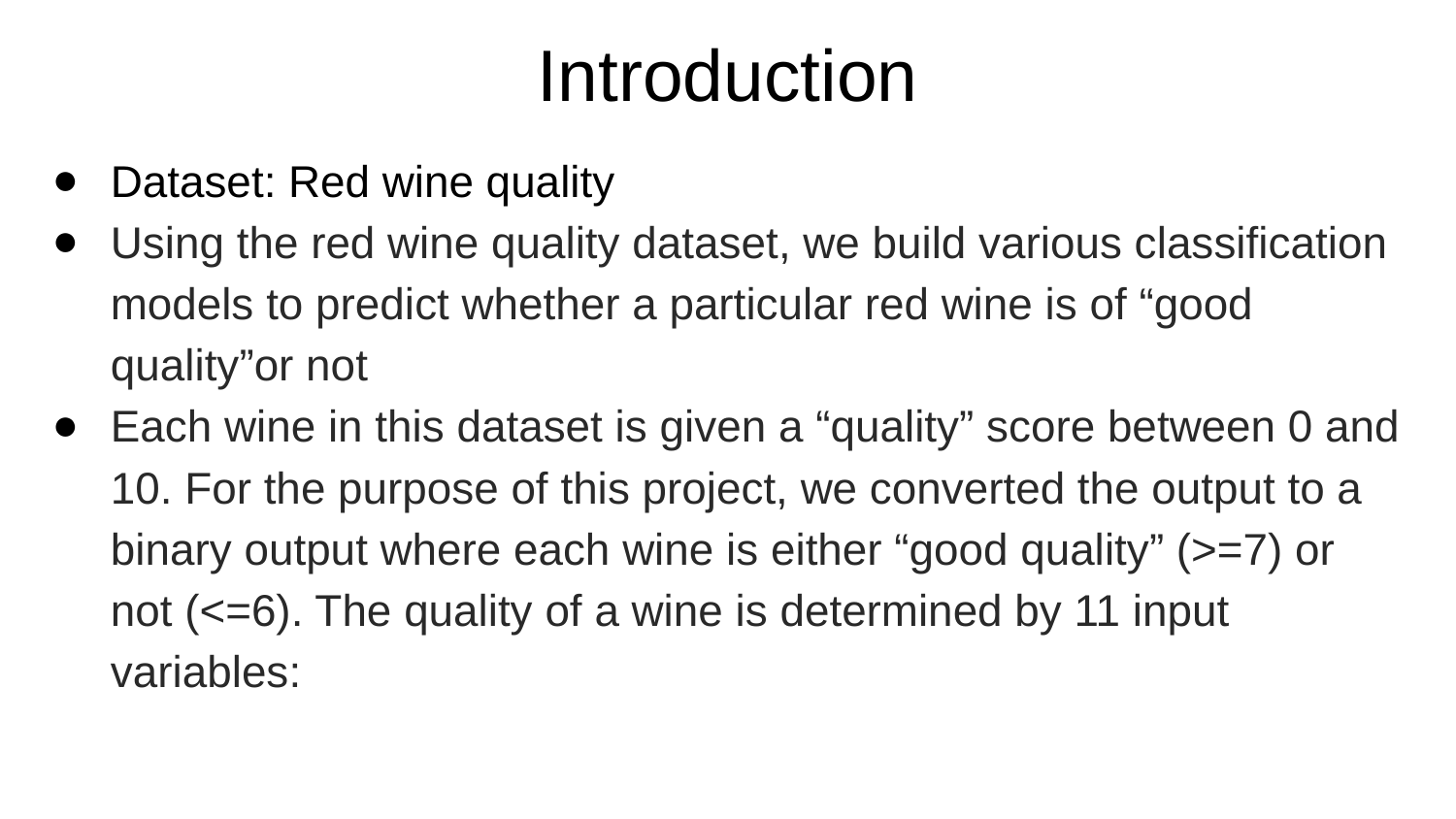

# Introduction
Dataset: Red wine quality
Using the red wine quality dataset, we build various classification models to predict whether a particular red wine is of “good quality”or not
Each wine in this dataset is given a “quality” score between 0 and 10. For the purpose of this project, we converted the output to a binary output where each wine is either “good quality” (>=7) or not (<=6). The quality of a wine is determined by 11 input variables: